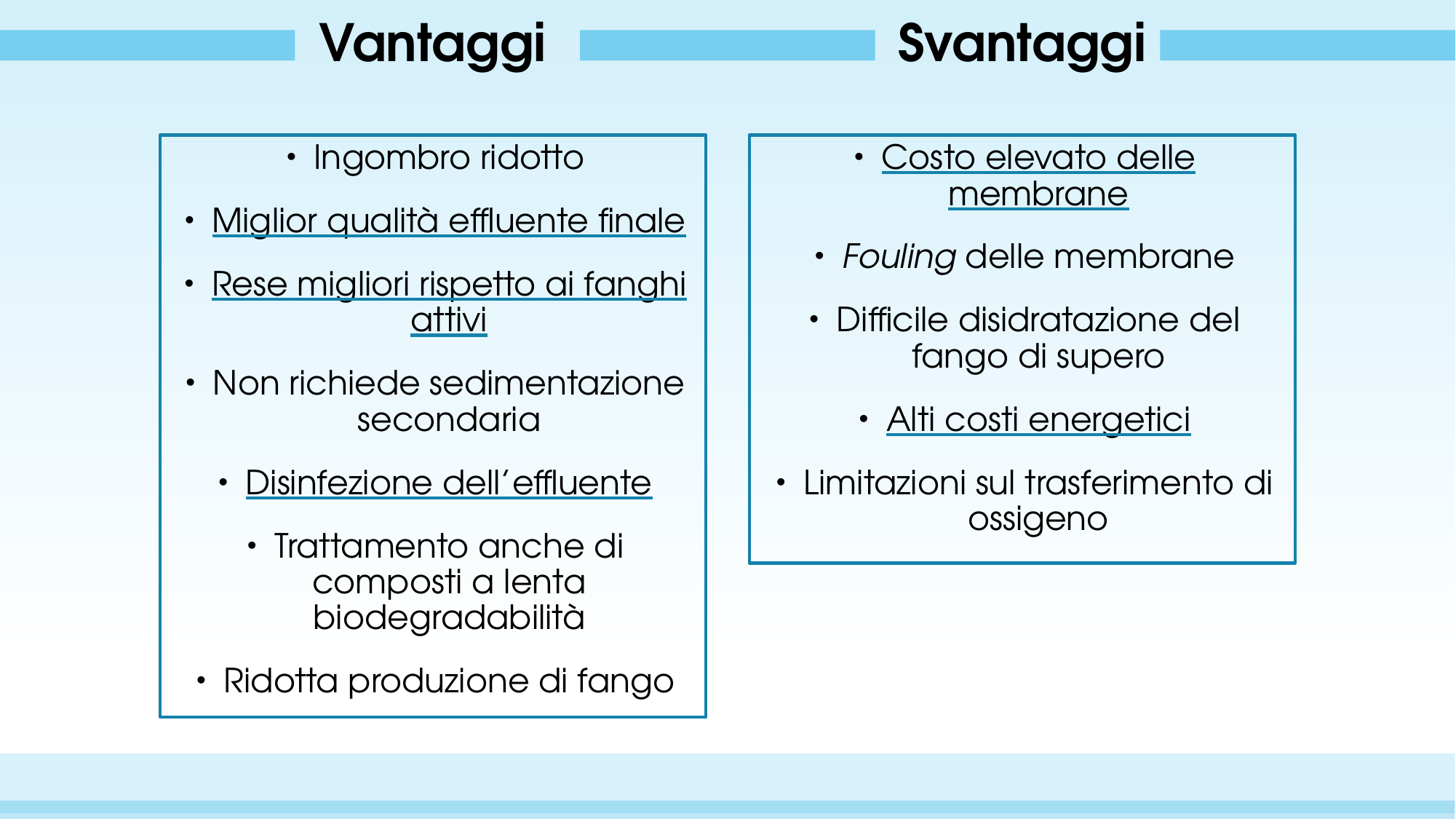

Vantaggi
Svantaggi

Ingombro ridotto
Miglior qualità effluente finale
Rese migliori rispetto ai fanghi attivi
Non richiede sedimentazione secondaria
Disinfezione dell’effluente
Trattamento anche di composti a lenta biodegradabilità
Ridotta produzione di fango
Costo elevato delle membrane
Fouling delle membrane
Difficile disidratazione del fango di supero
Alti costi energetici
Limitazioni sul trasferimento di ossigeno